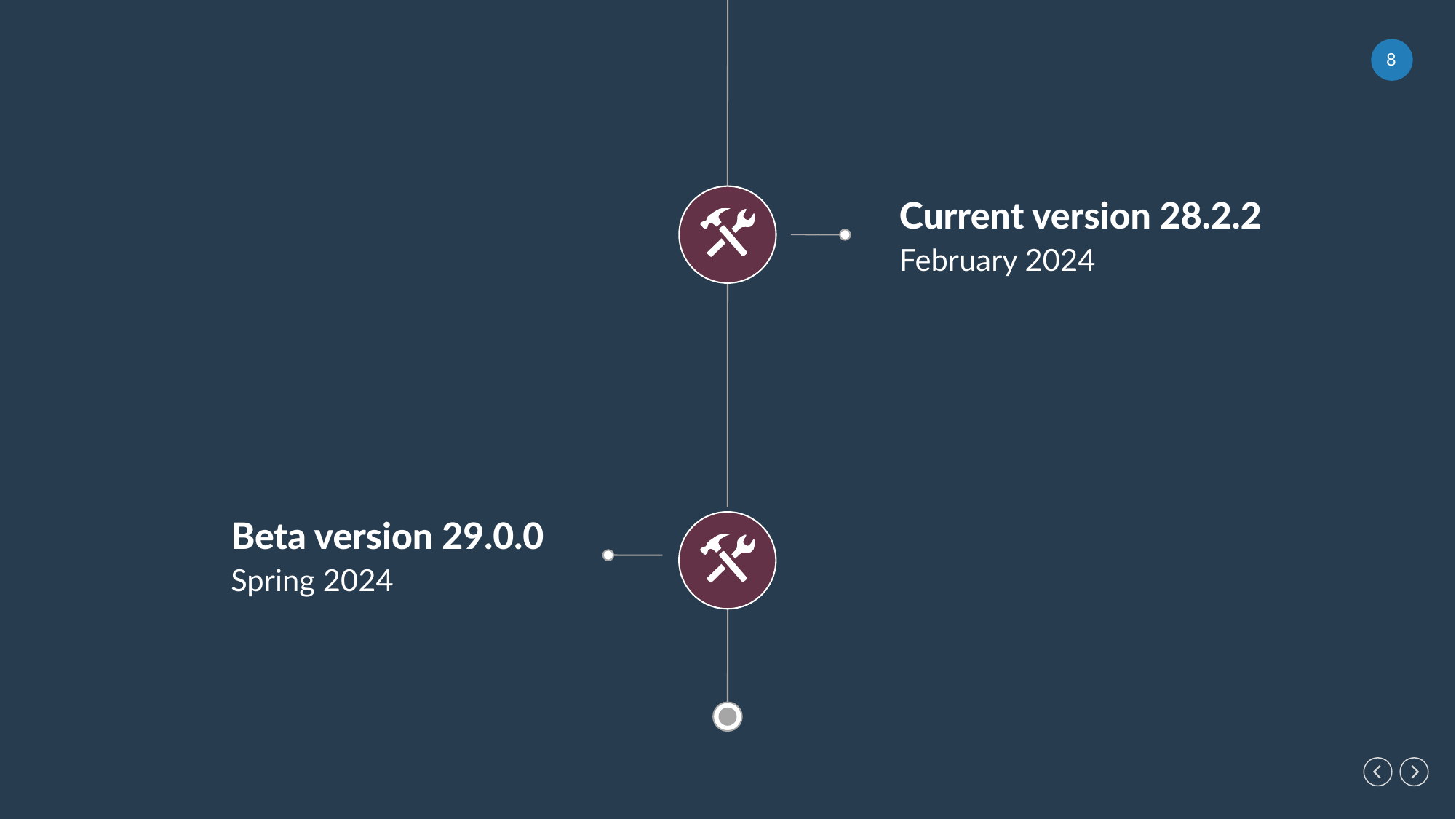

Current version 28.2.2
February 2024

Beta version 29.0.0
Spring 2024